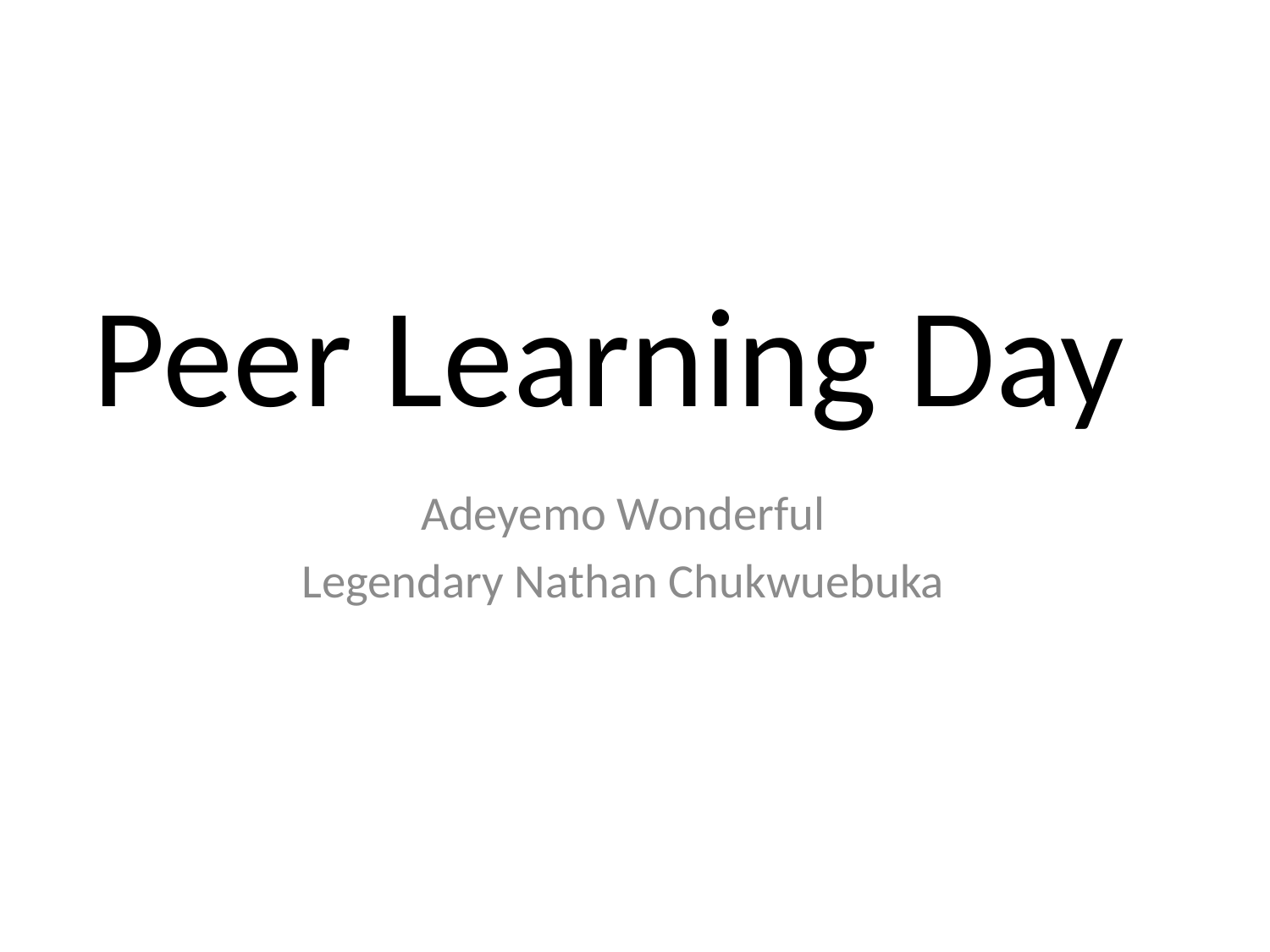

# Peer Learning Day
Adeyemo Wonderful
Legendary Nathan Chukwuebuka